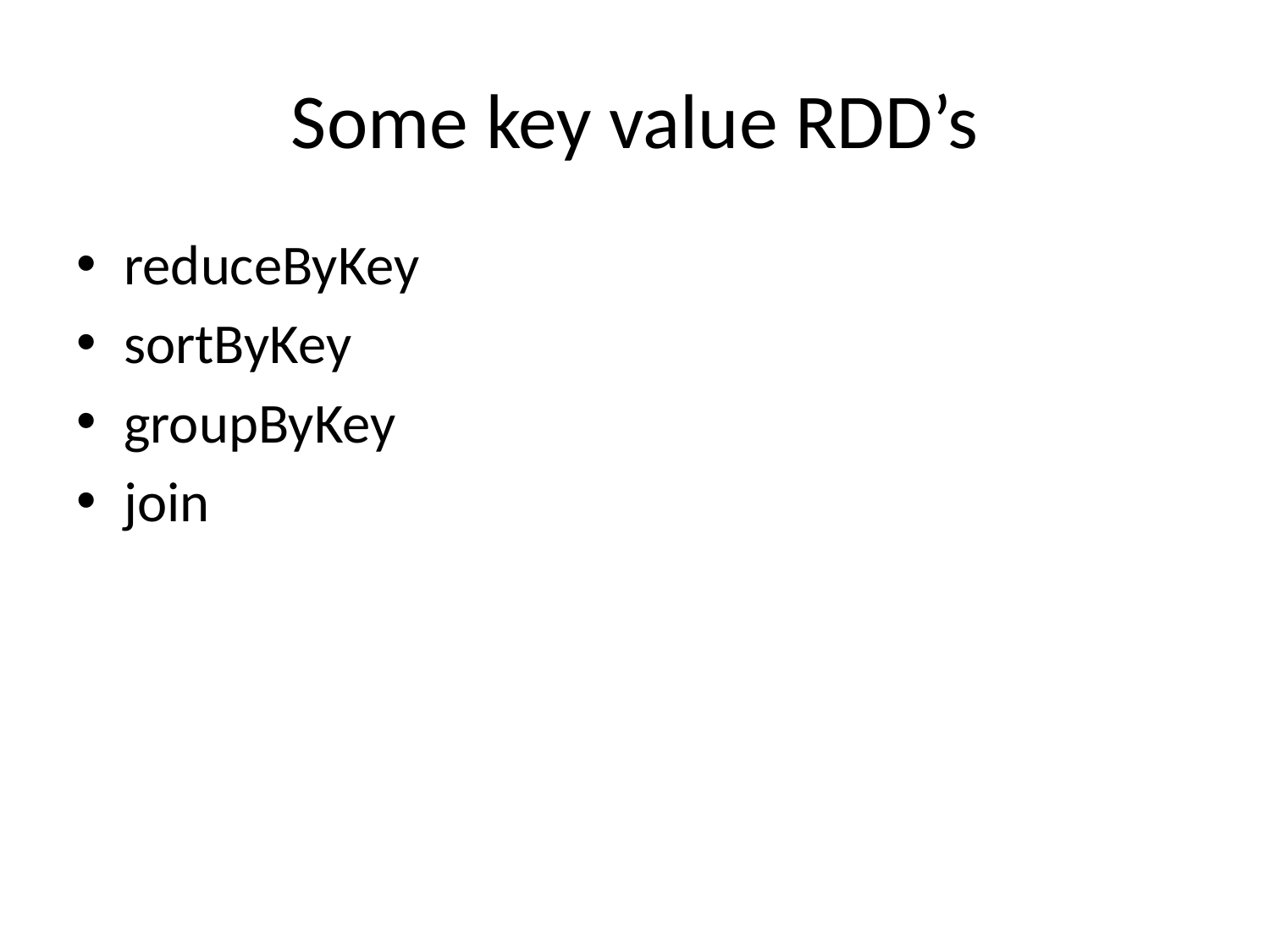

# Some key value RDD’s
reduceByKey
sortByKey
groupByKey
join